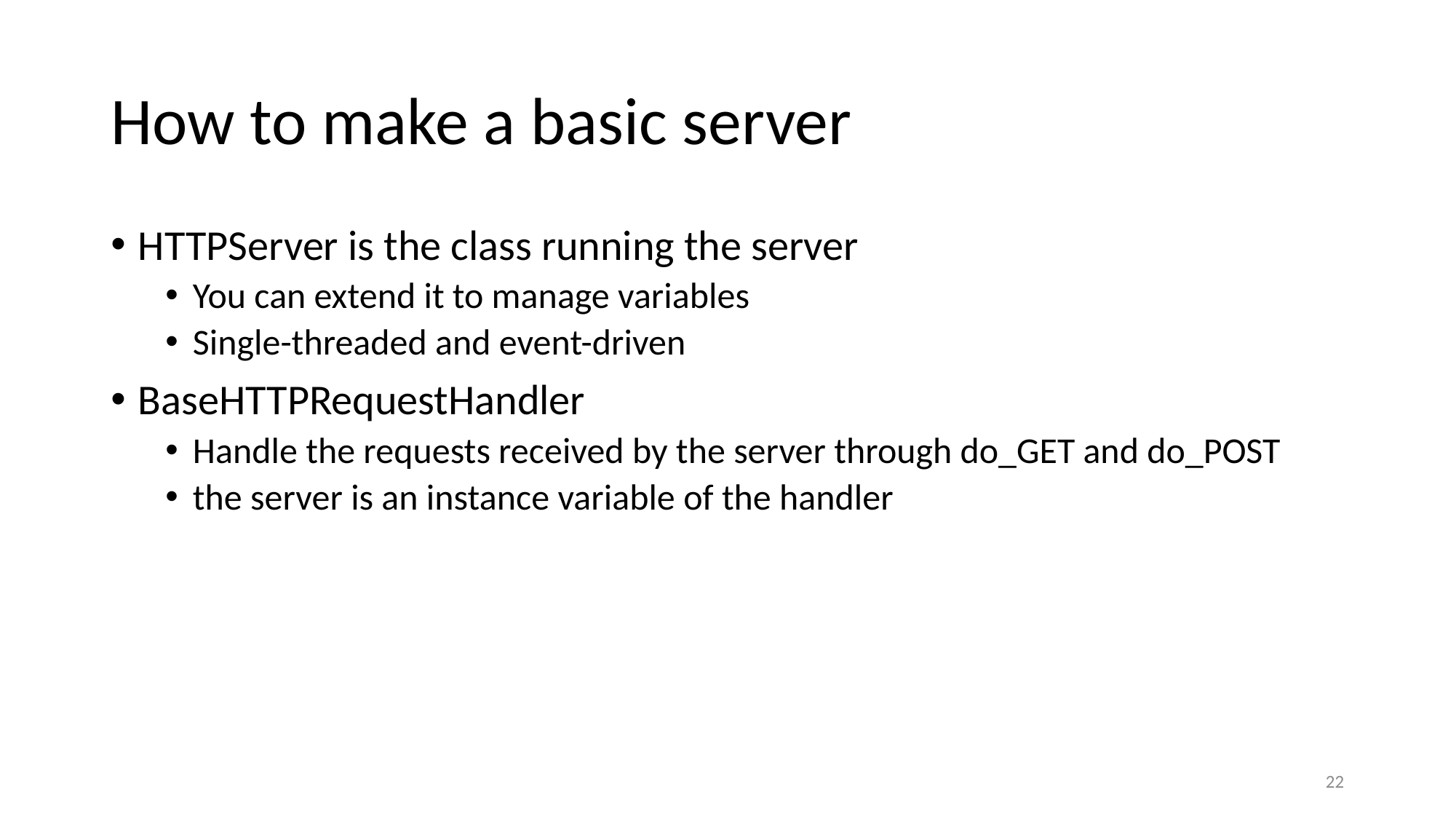

# How to make a basic server
HTTPServer is the class running the server
You can extend it to manage variables
Single-threaded and event-driven
BaseHTTPRequestHandler
Handle the requests received by the server through do_GET and do_POST
the server is an instance variable of the handler
22